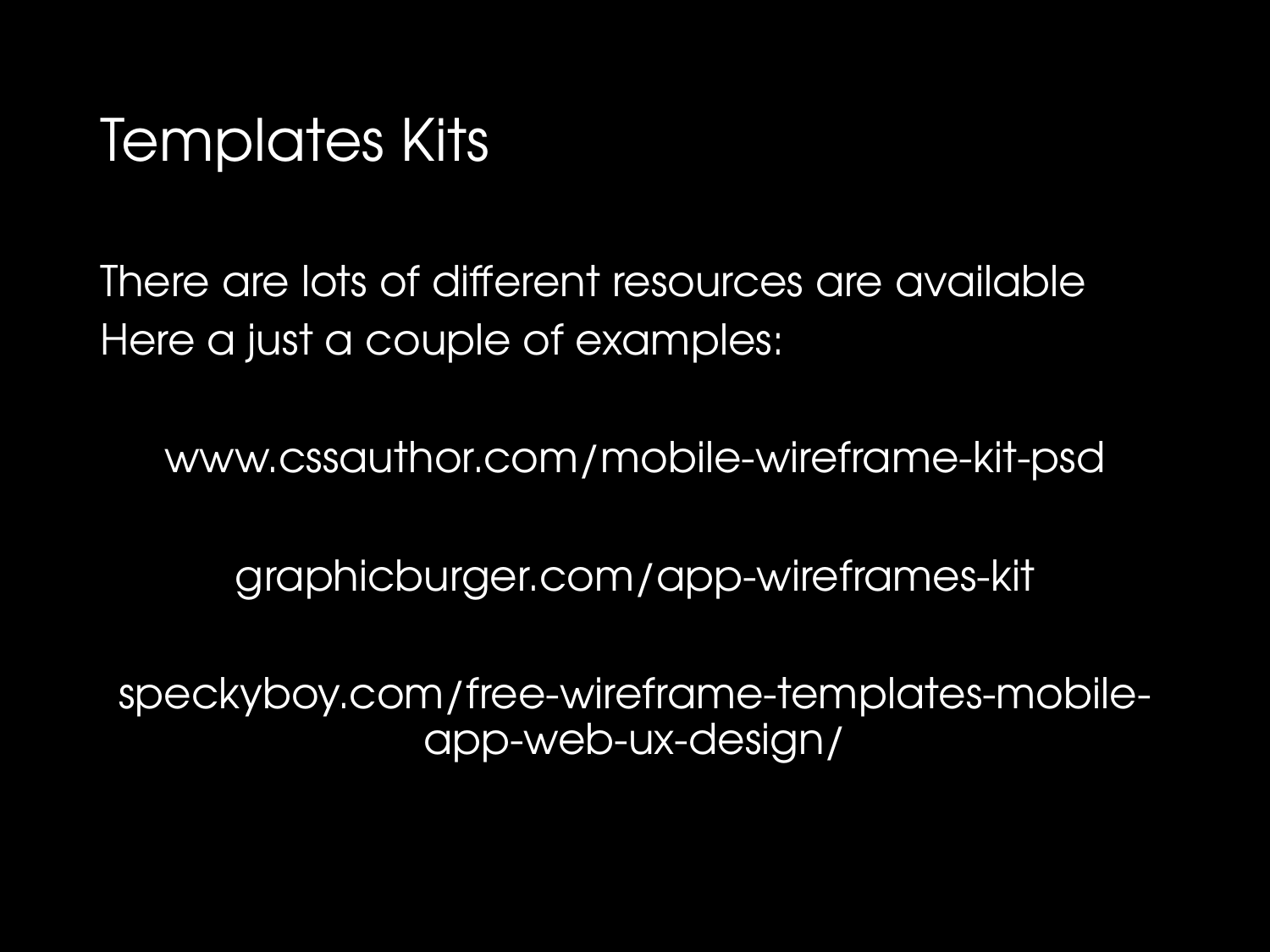

# Templates Kits
There are lots of different resources are available
Here a just a couple of examples:

www.cssauthor.com/mobile-wireframe-kit-psd

graphicburger.com/app-wireframes-kit

speckyboy.com/free-wireframe-templates-mobile-app-web-ux-design/